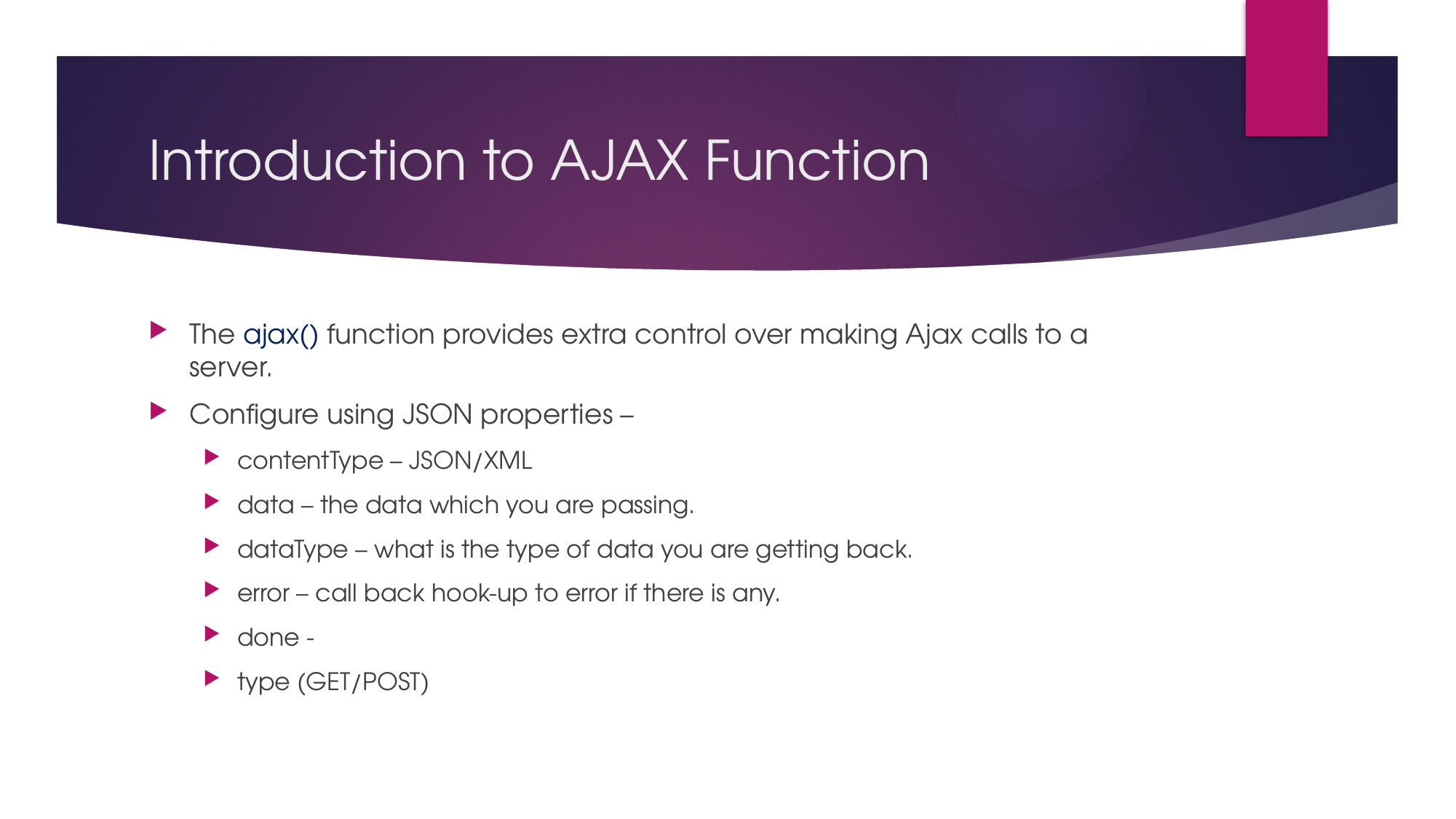

# Introduction to AJAX Function
The ajax() function provides extra control over making Ajax calls to a server.
Configure using JSON properties –
contentType – JSON/XML
data – the data which you are passing.
dataType – what is the type of data you are getting back.
error – call back hook-up to error if there is any.
done -
type (GET/POST)